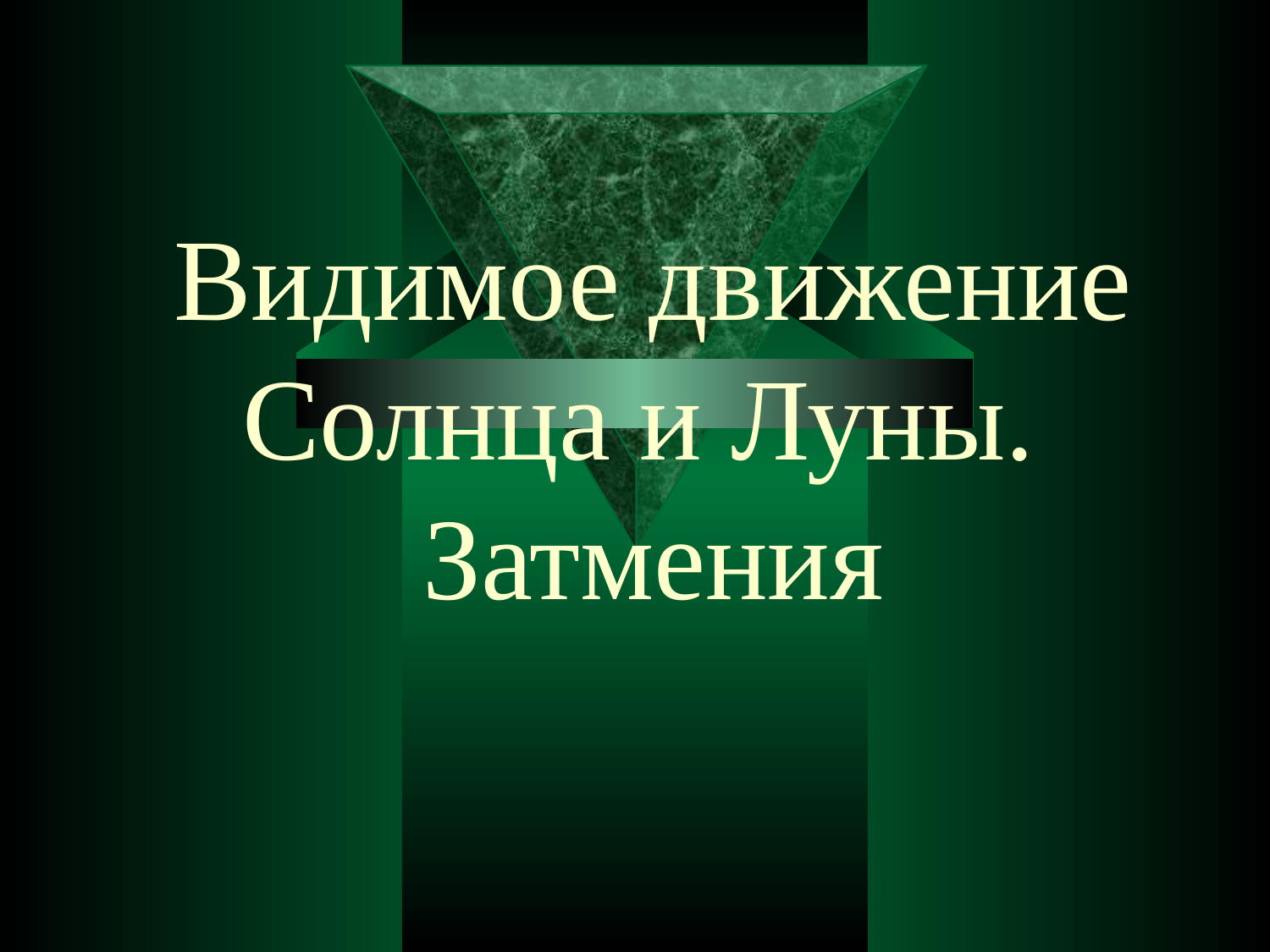

# Видимое движение Солнца и Луны. Затмения